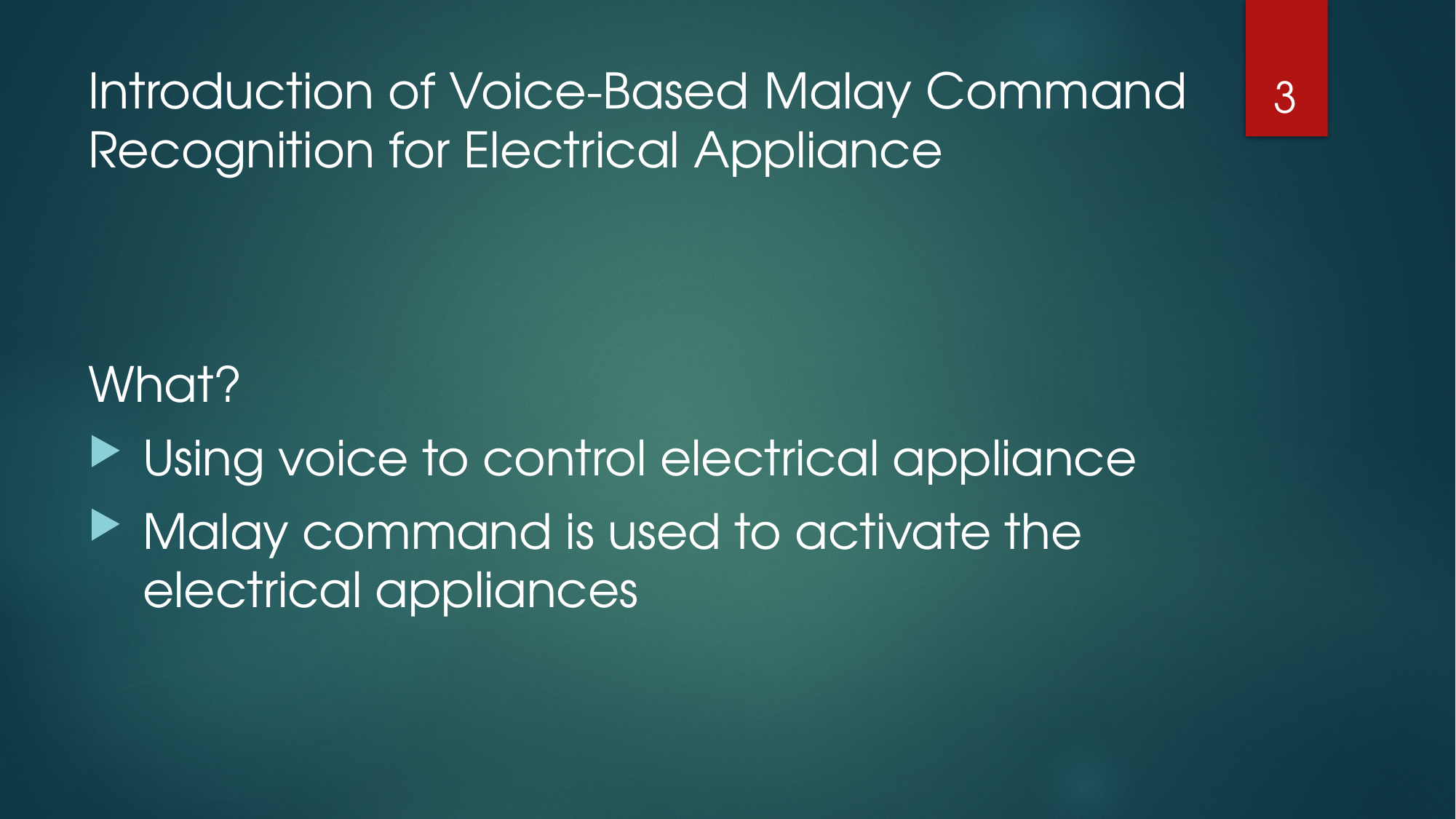

3
# Introduction of Voice-Based Malay Command Recognition for Electrical Appliance

What?
Using voice to control electrical appliance
Malay command is used to activate the electrical appliances